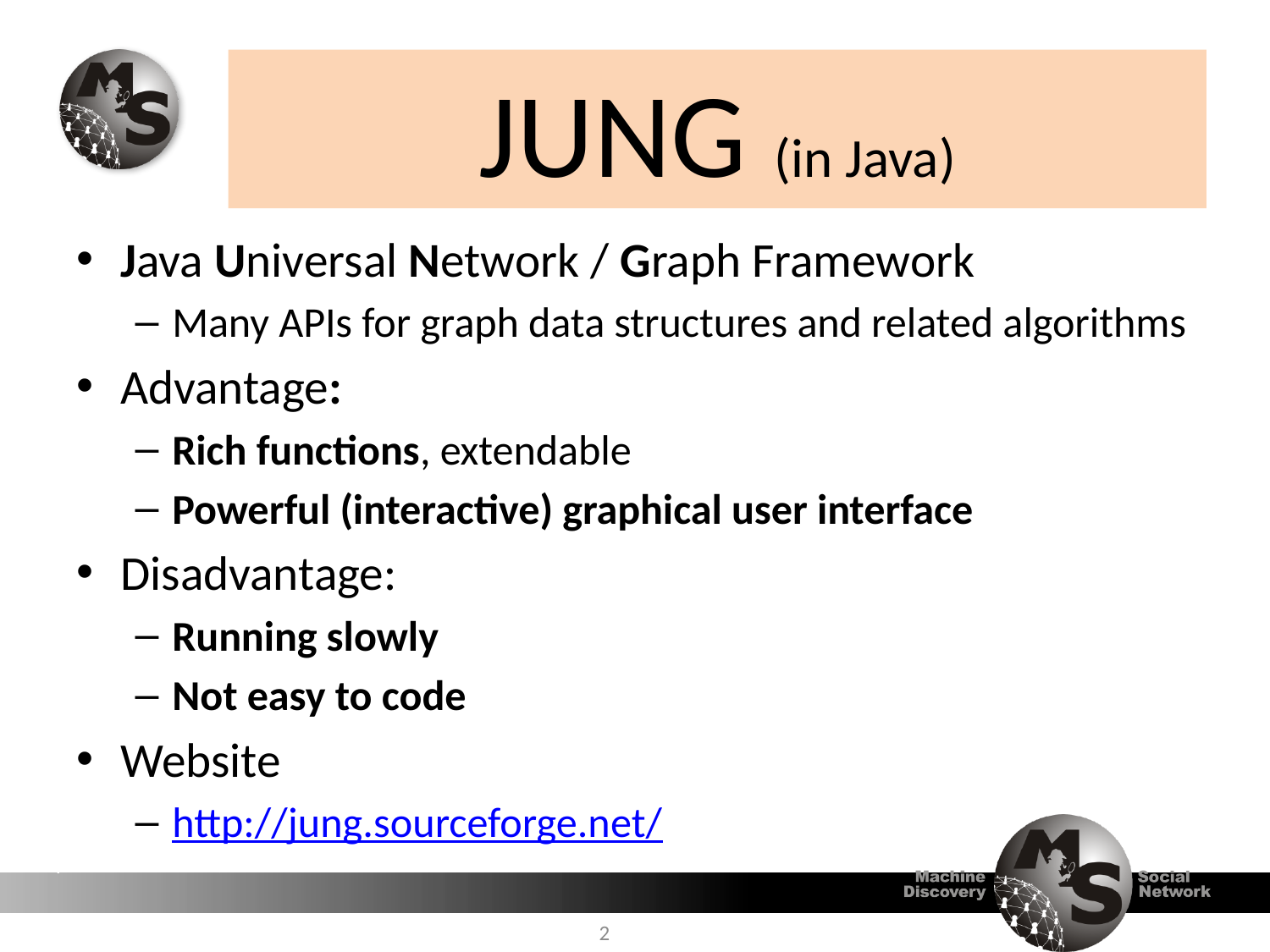

# JUNG (in Java)
Java Universal Network / Graph Framework
Many APIs for graph data structures and related algorithms
Advantage:
Rich functions, extendable
Powerful (interactive) graphical user interface
Disadvantage:
Running slowly
Not easy to code
Website
http://jung.sourceforge.net/

2